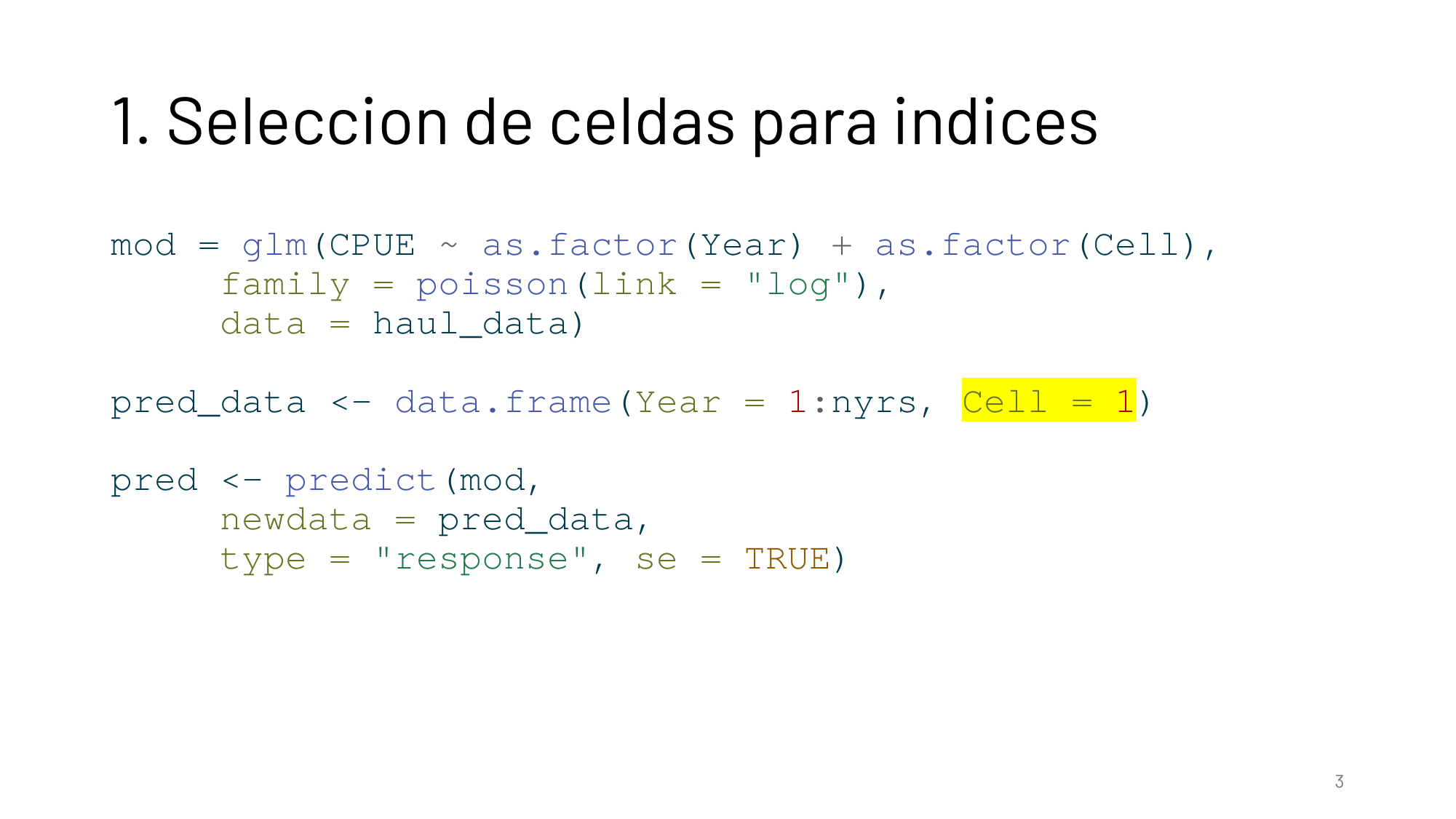

# 1. Seleccion de celdas para indices
mod = glm(CPUE ~ as.factor(Year) + as.factor(Cell),
 	family = poisson(link = "log"),
	data = haul_data)
pred_data <- data.frame(Year = 1:nyrs, Cell = 1)
pred <- predict(mod,
	newdata = pred_data,
	type = "response", se = TRUE)
3